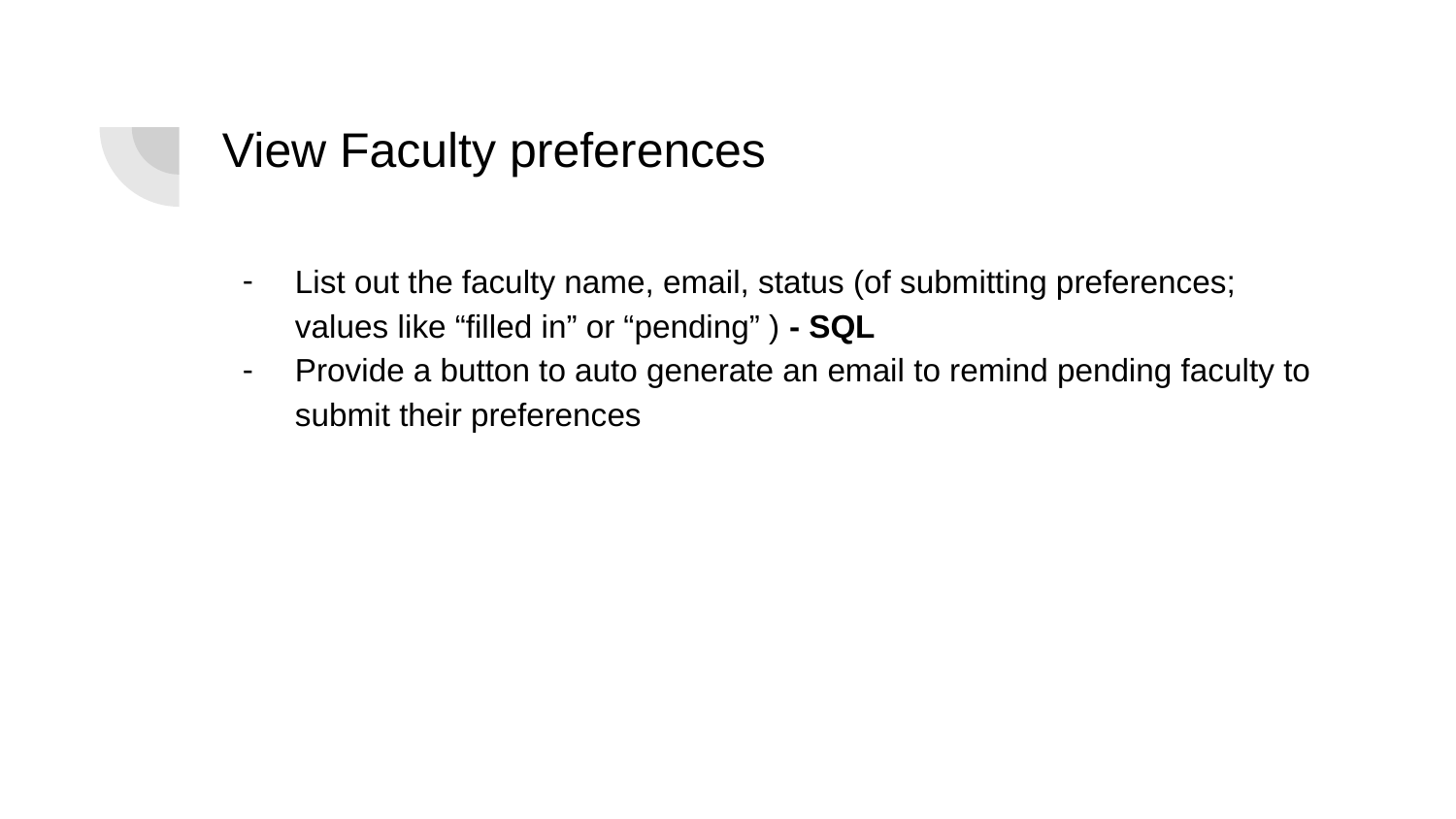

# View Faculty preferences
List out the faculty name, email, status (of submitting preferences; values like “filled in” or “pending” ) - SQL
Provide a button to auto generate an email to remind pending faculty to submit their preferences